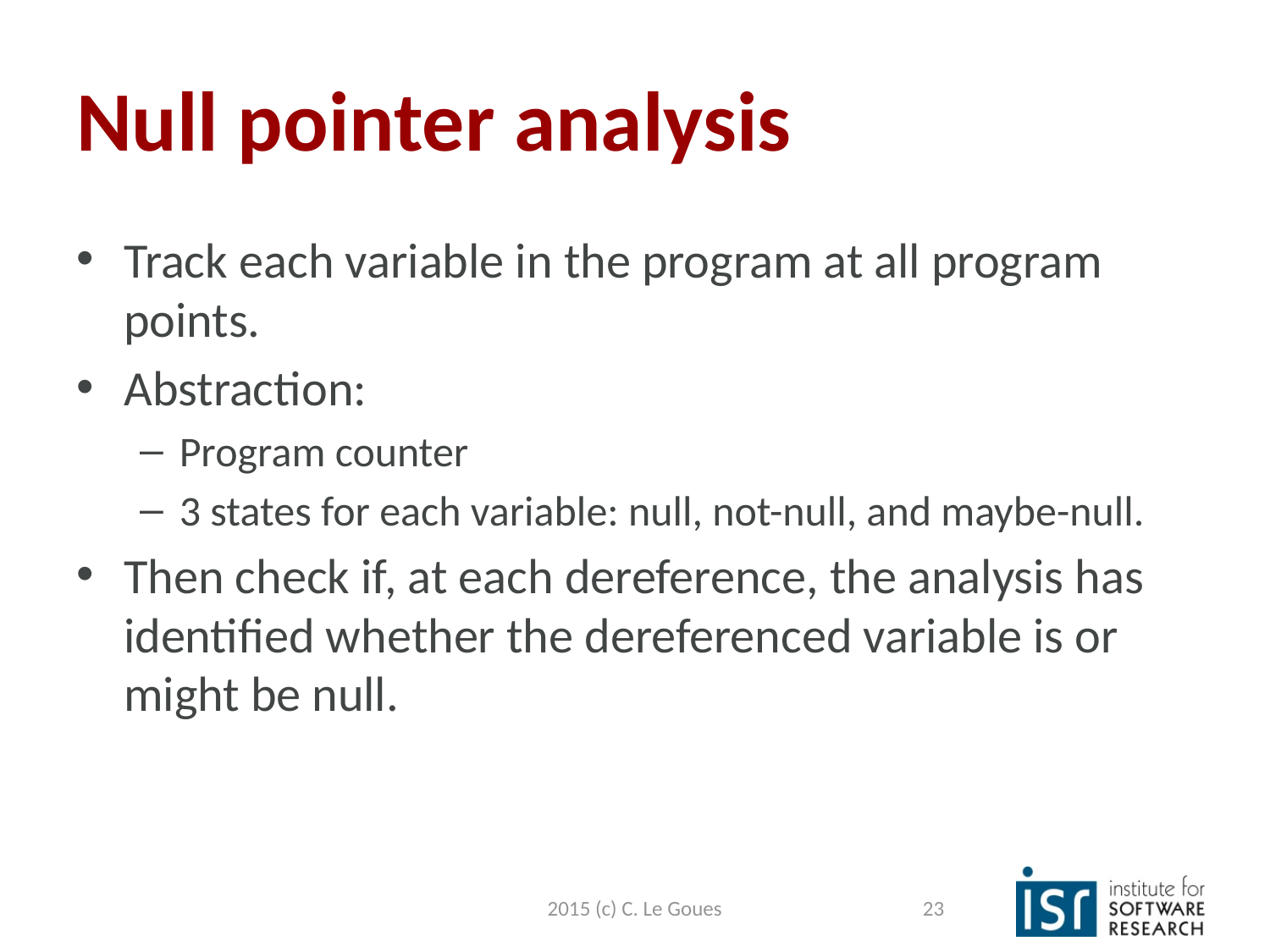

# Null pointer analysis
Track each variable in the program at all program points.
Abstraction:
Program counter
3 states for each variable: null, not-null, and maybe-null.
Then check if, at each dereference, the analysis has identified whether the dereferenced variable is or might be null.
2015 (c) C. Le Goues
23